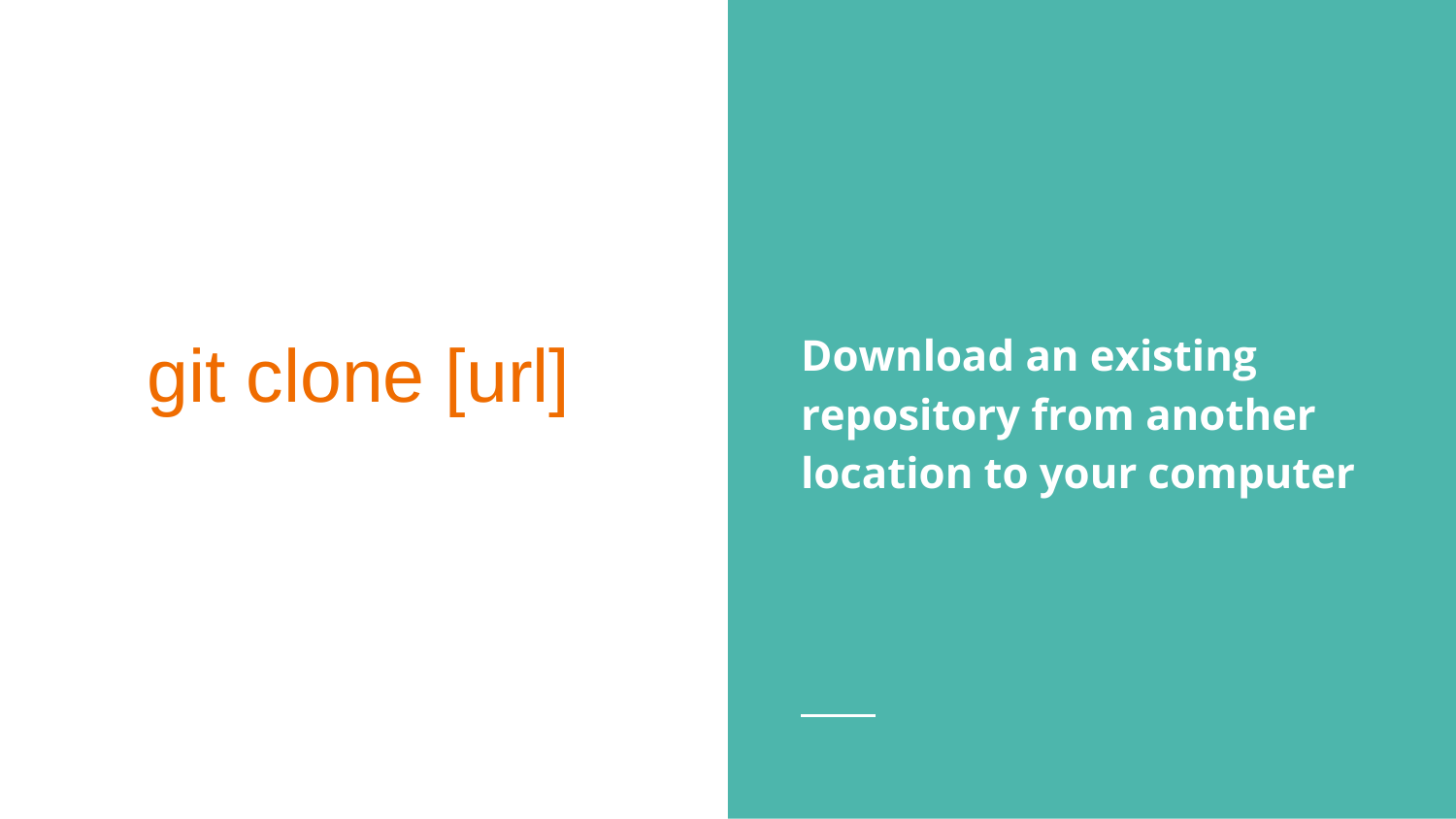

Download an existing repository from another location to your computer
# git clone [url]